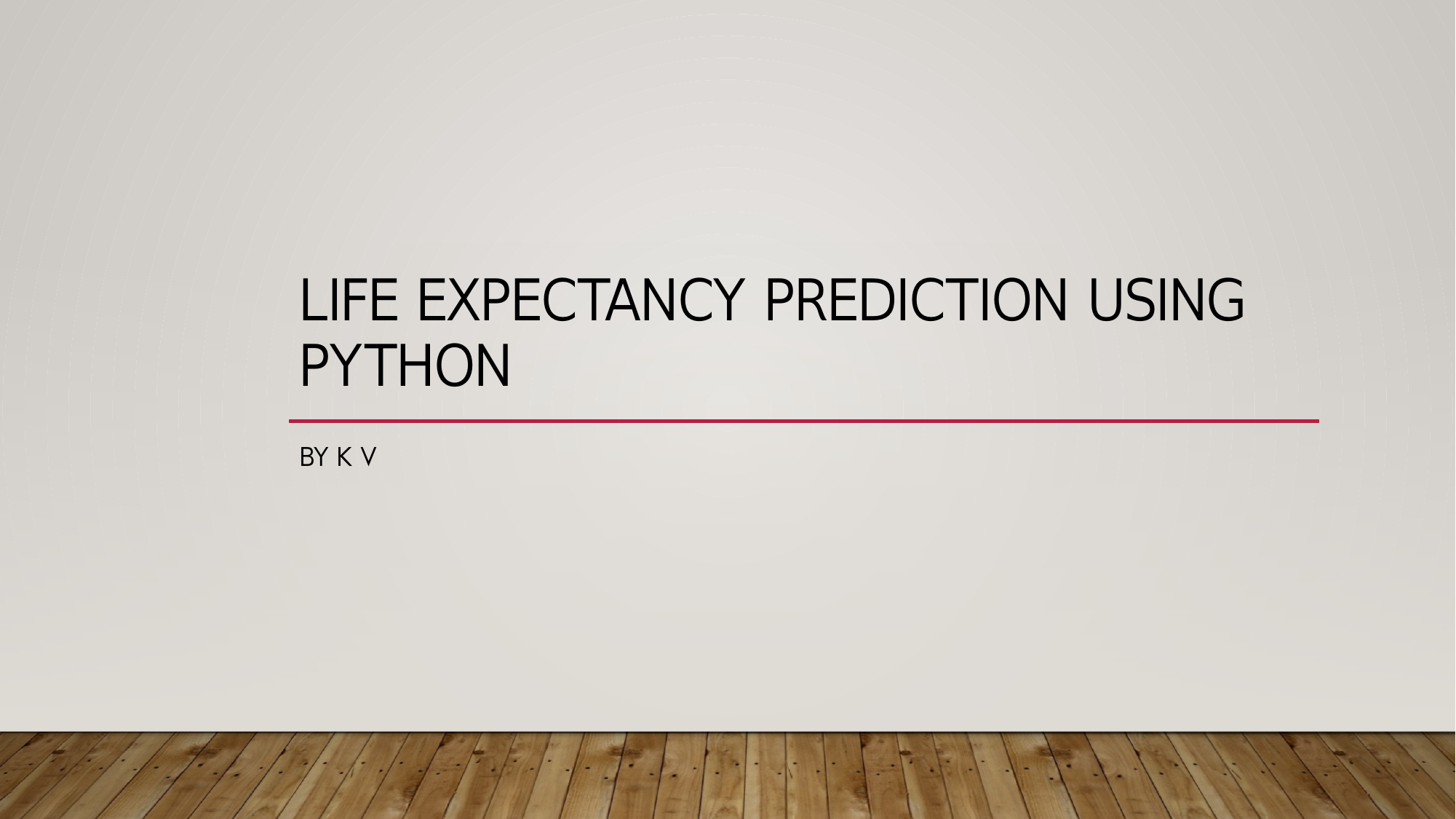

# Life expectancy prediction using python
BY K V